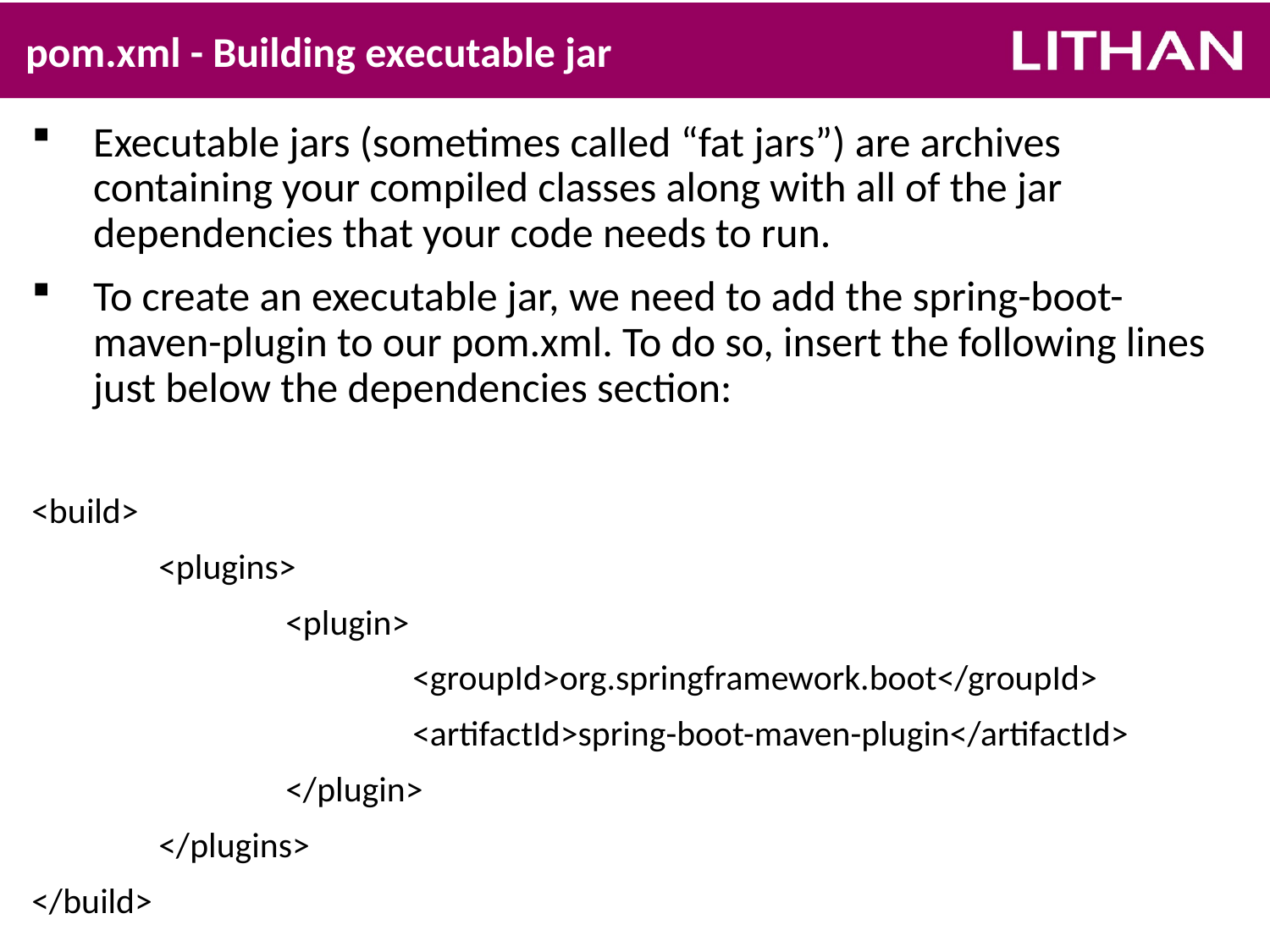

# pom.xml - Building executable jar
Executable jars (sometimes called “fat jars”) are archives containing your compiled classes along with all of the jar dependencies that your code needs to run.
To create an executable jar, we need to add the spring-boot-maven-plugin to our pom.xml. To do so, insert the following lines just below the dependencies section:

<build>
	<plugins>
		<plugin>
			<groupId>org.springframework.boot</groupId>
			<artifactId>spring-boot-maven-plugin</artifactId>
		</plugin>
	</plugins>
</build>